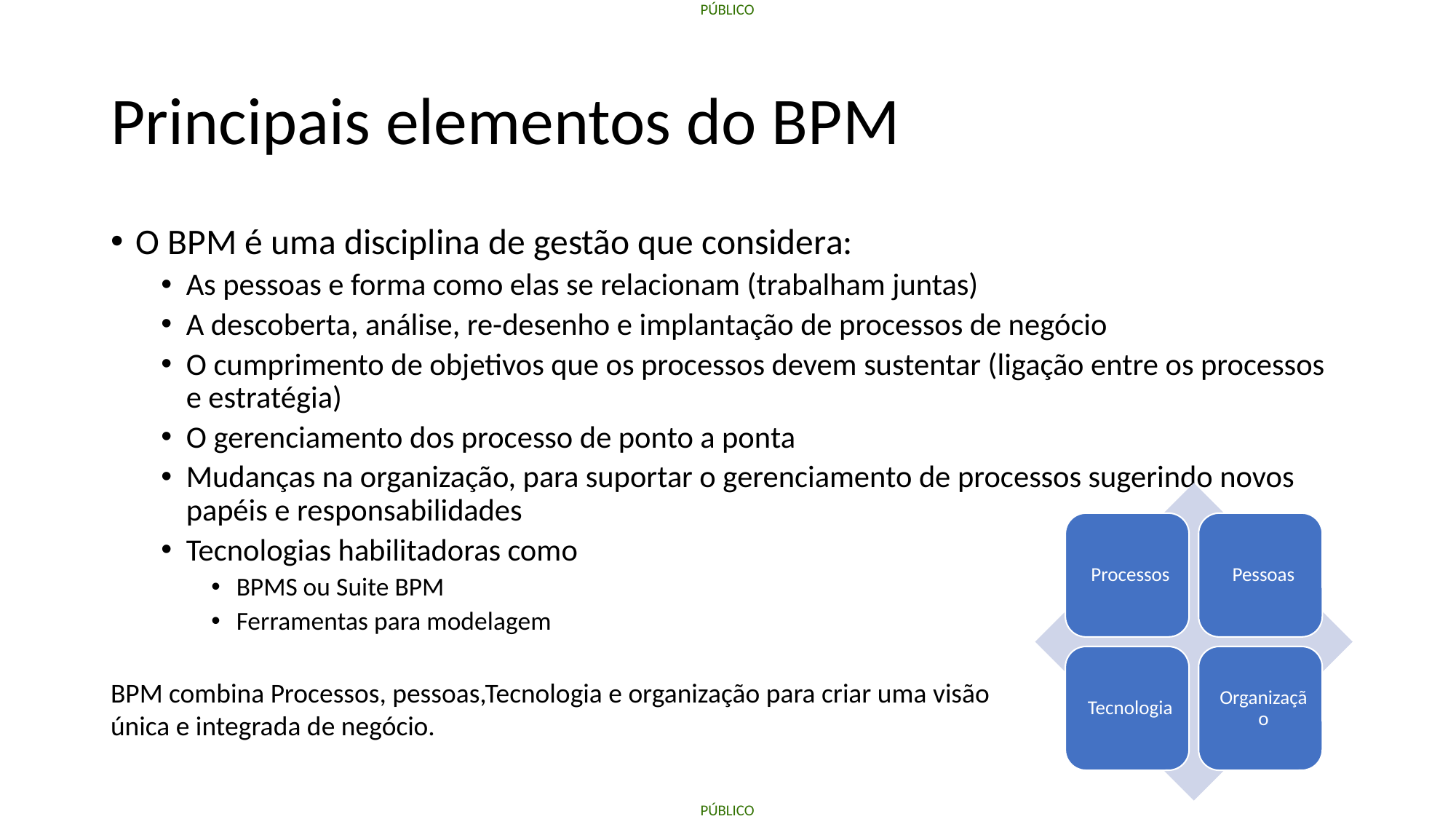

# Principais elementos do BPM
O BPM é uma disciplina de gestão que considera:
As pessoas e forma como elas se relacionam (trabalham juntas)
A descoberta, análise, re-desenho e implantação de processos de negócio
O cumprimento de objetivos que os processos devem sustentar (ligação entre os processos e estratégia)
O gerenciamento dos processo de ponto a ponta
Mudanças na organização, para suportar o gerenciamento de processos sugerindo novos papéis e responsabilidades
Tecnologias habilitadoras como
BPMS ou Suite BPM
Ferramentas para modelagem

Processos
Pessoas
Tecnologia
Organização
BPM combina Processos, pessoas,Tecnologia e organização para criar uma visão única e integrada de negócio.